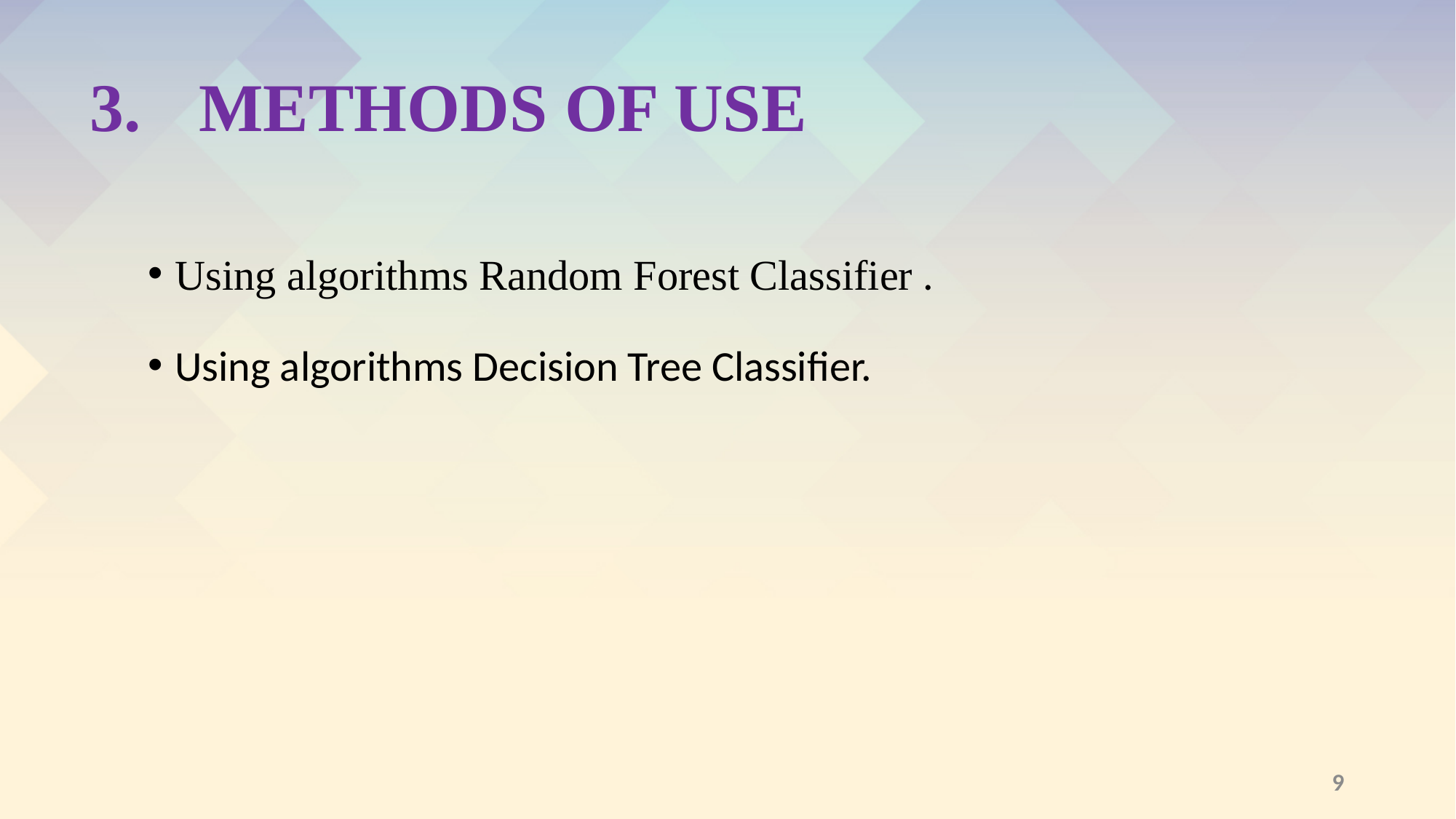

# METHODS OF USE
Using algorithms Random Forest Classifier .
Using algorithms Decision Tree Classifier.
9